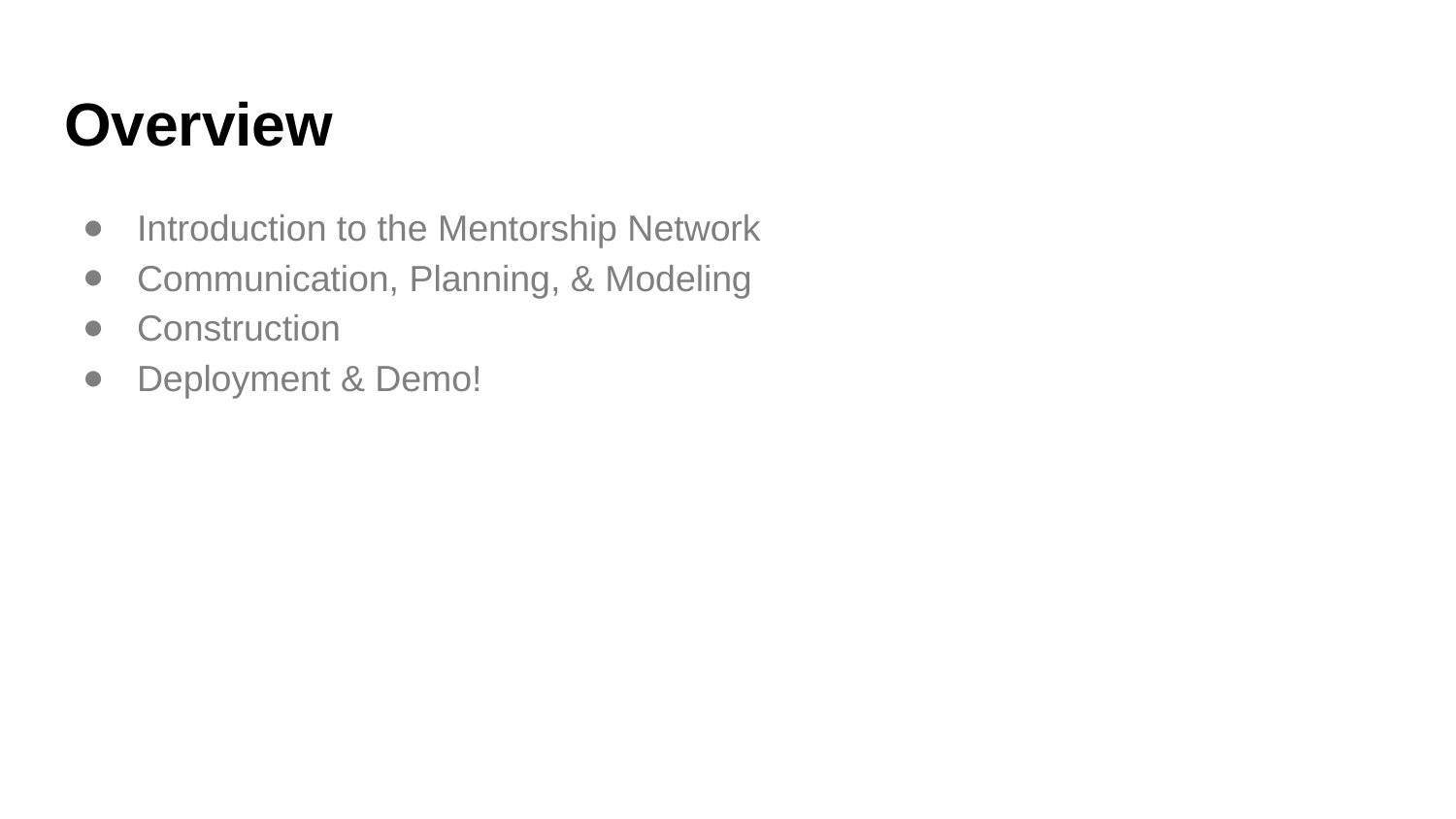

# Overview
Introduction to the Mentorship Network
Communication, Planning, & Modeling
Construction
Deployment & Demo!